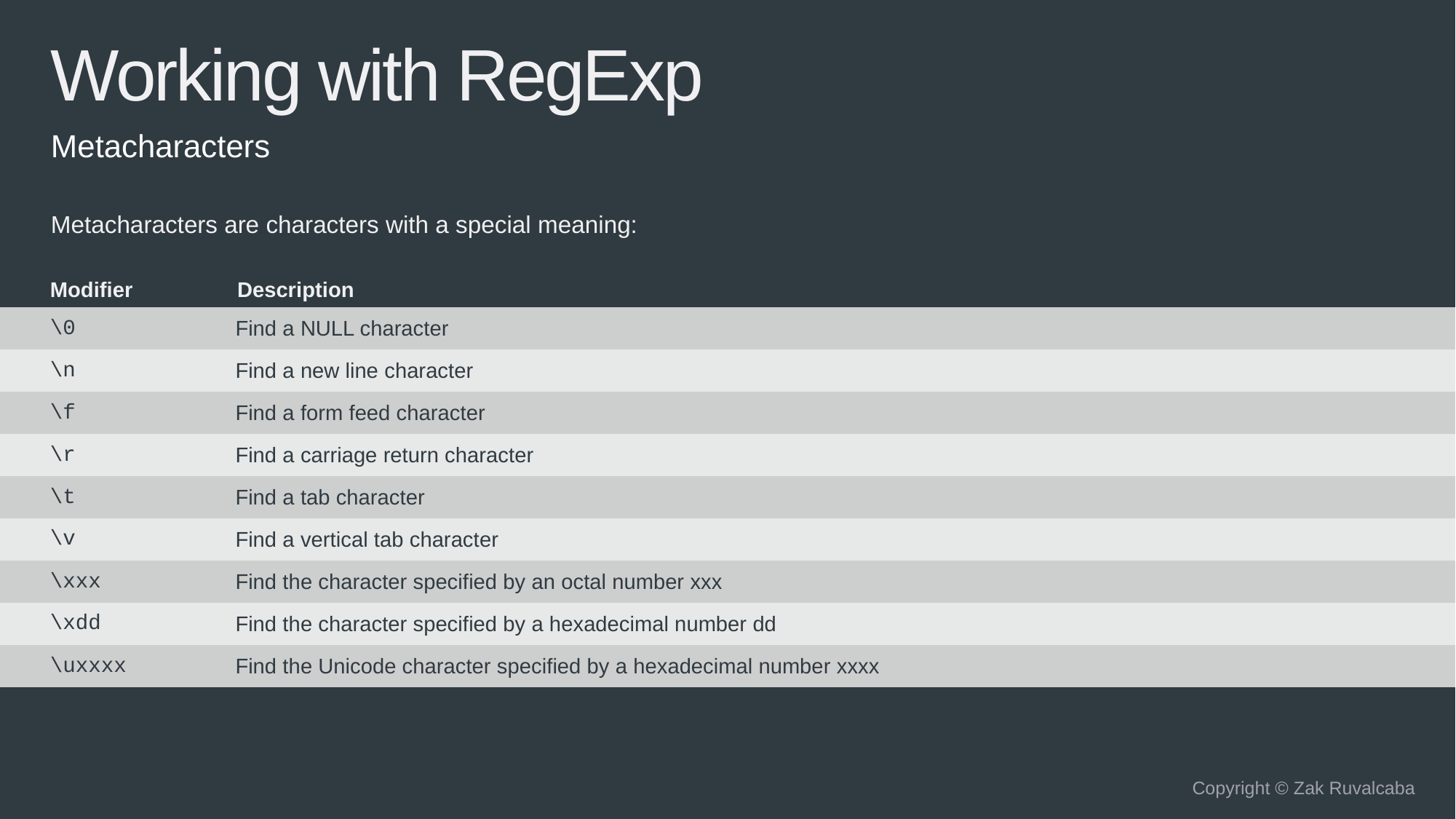

# Working with RegExp
Metacharacters
Metacharacters are characters with a special meaning:
| Modifier | Description |
| --- | --- |
| \0 | Find a NULL character |
| \n | Find a new line character |
| \f | Find a form feed character |
| \r | Find a carriage return character |
| \t | Find a tab character |
| \v | Find a vertical tab character |
| \xxx | Find the character specified by an octal number xxx |
| \xdd | Find the character specified by a hexadecimal number dd |
| \uxxxx | Find the Unicode character specified by a hexadecimal number xxxx |